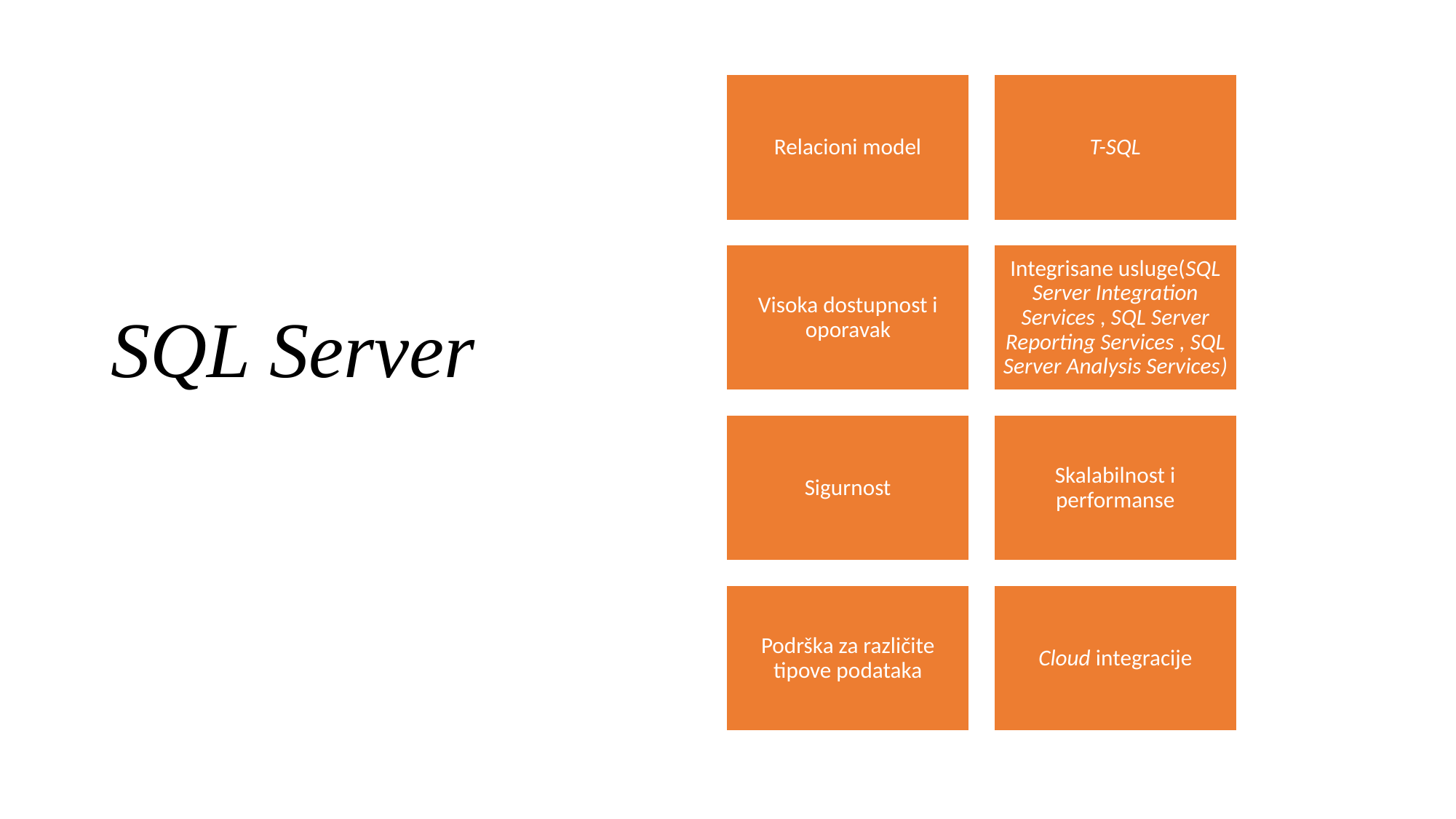

# SQL Server
Relacioni model
T-SQL
Visoka dostupnost i oporavak
Integrisane usluge(SQL Server Integration Services , SQL Server Reporting Services , SQL Server Analysis Services)
Sigurnost
Skalabilnost i performanse
Podrška za različite tipove podataka
Cloud integracije